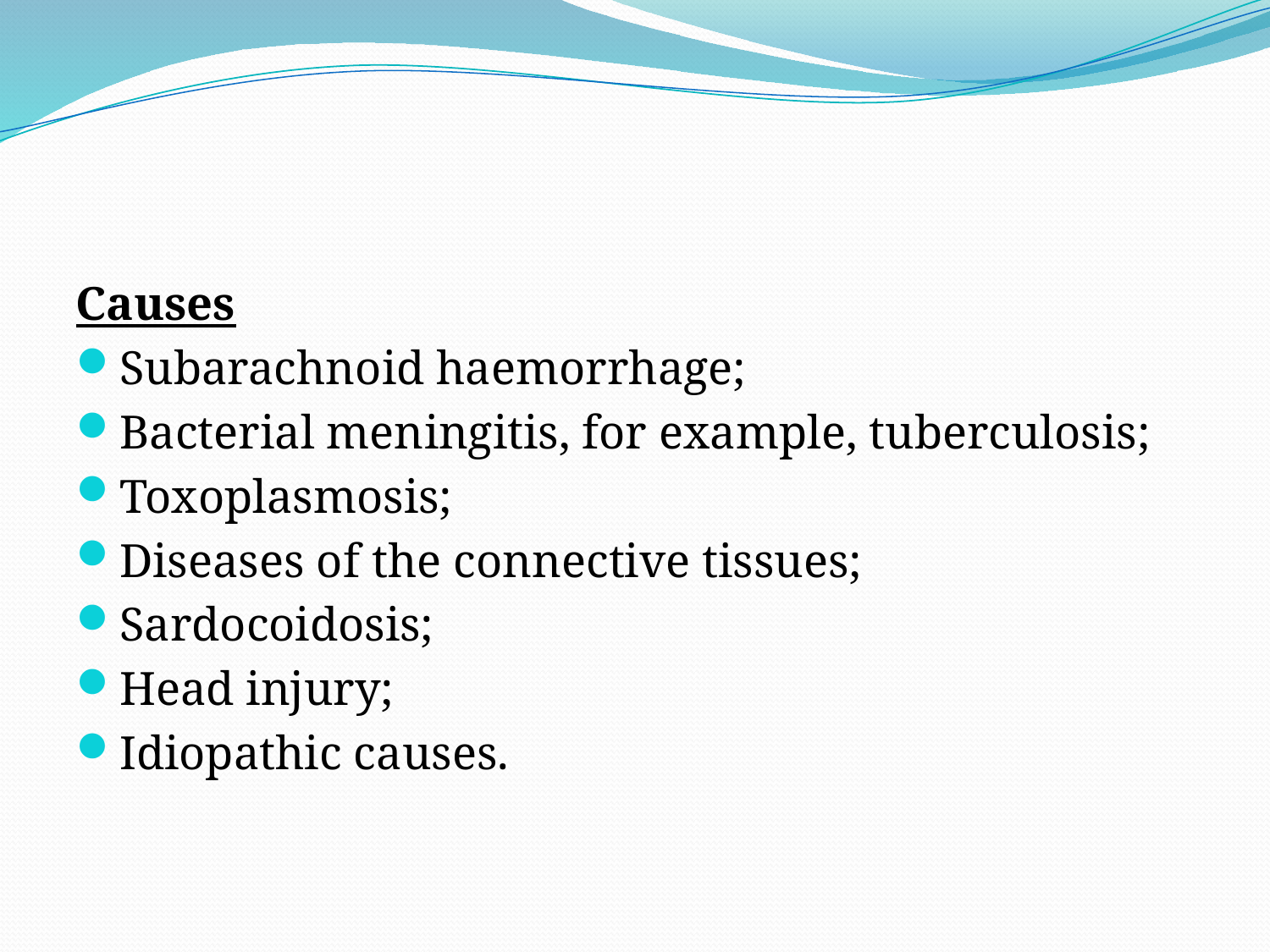

#
Causes
Subarachnoid haemorrhage;
Bacterial meningitis, for example, tuberculosis;
Toxoplasmosis;
Diseases of the connective tissues;
Sardocoidosis;
Head injury;
Idiopathic causes.